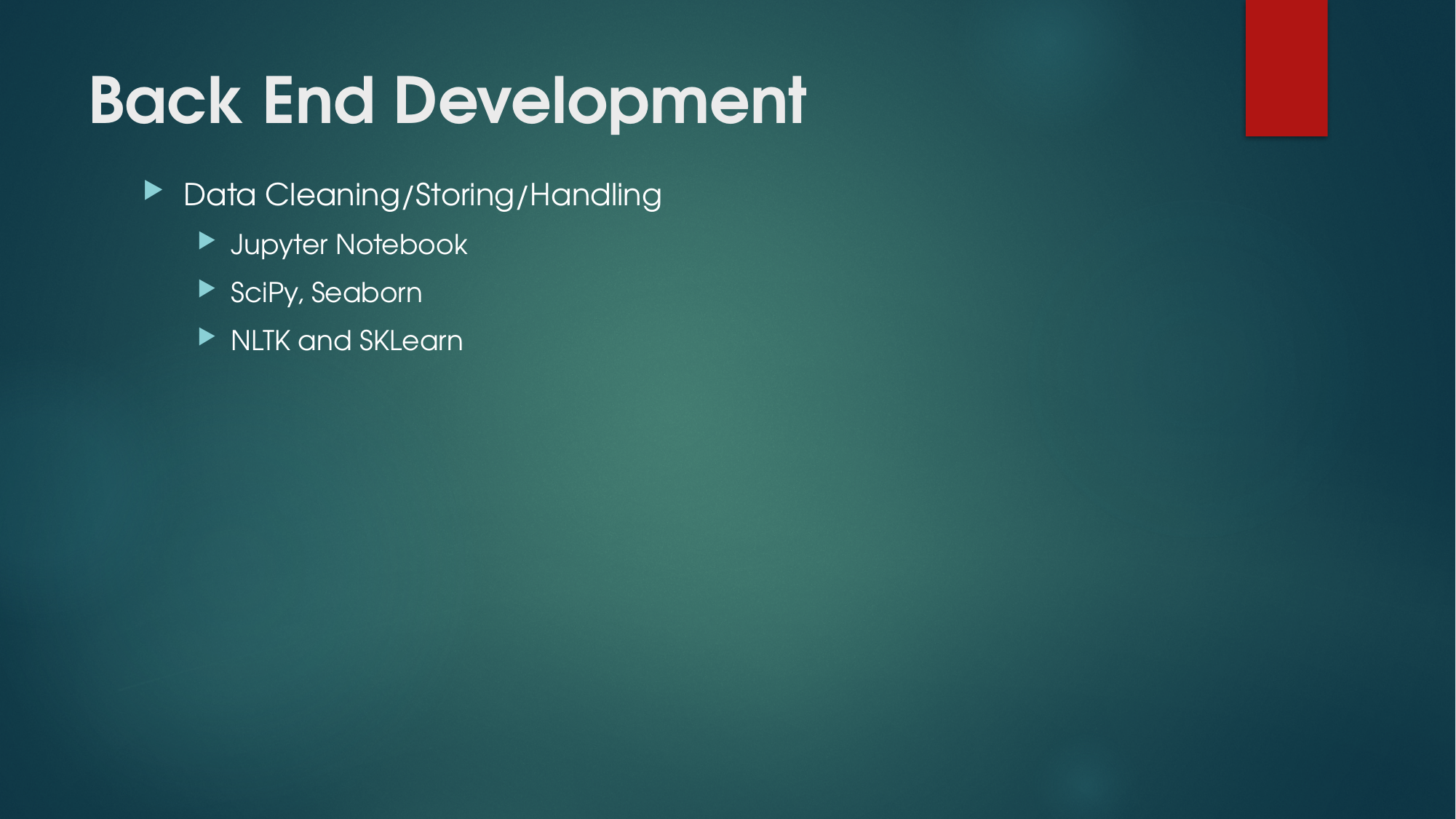

# Back End Development
Data Cleaning/Storing/Handling
Jupyter Notebook
SciPy, Seaborn
NLTK and SKLearn